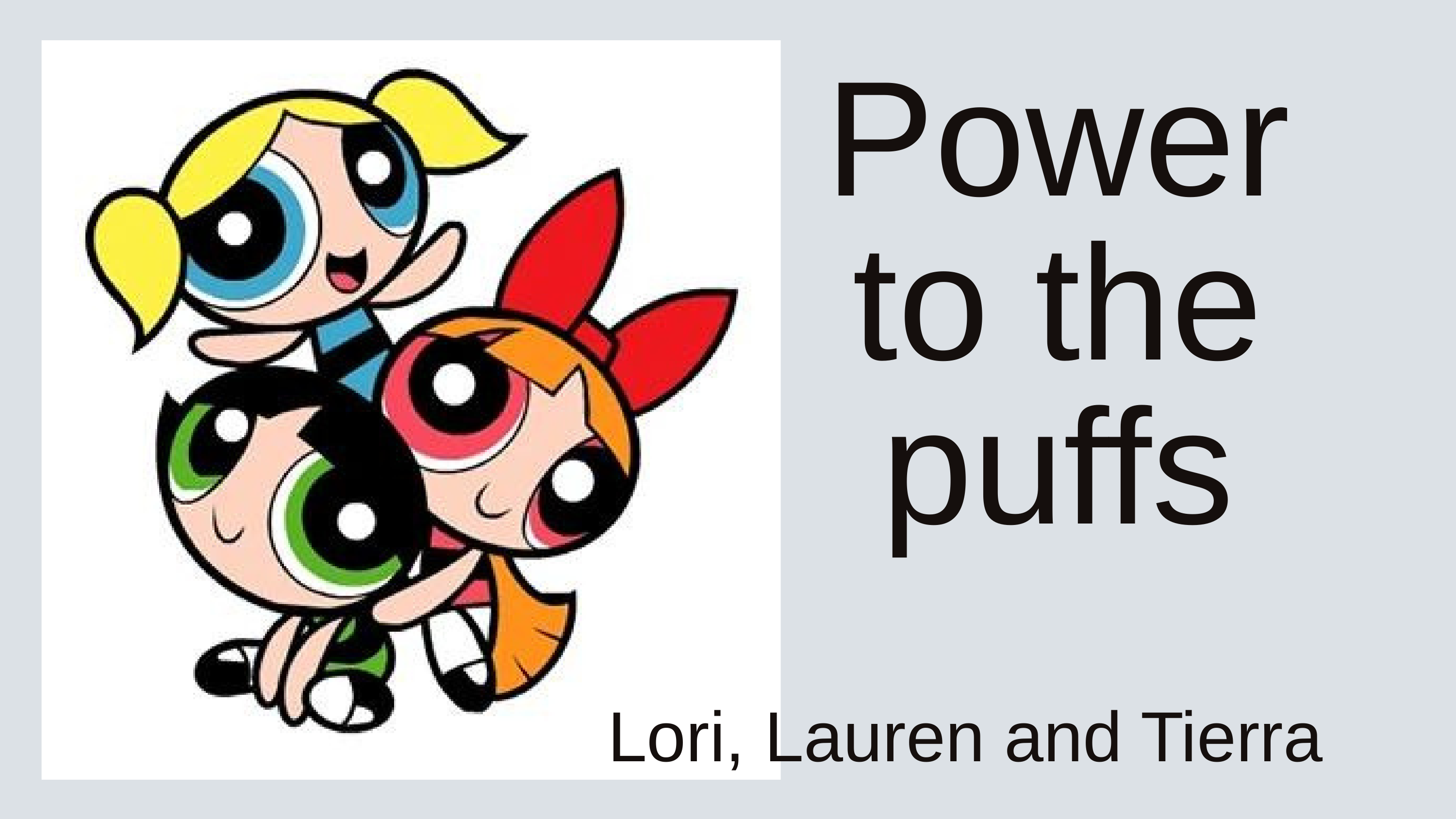

Power to the puffs
Lori, Lauren and Tierra